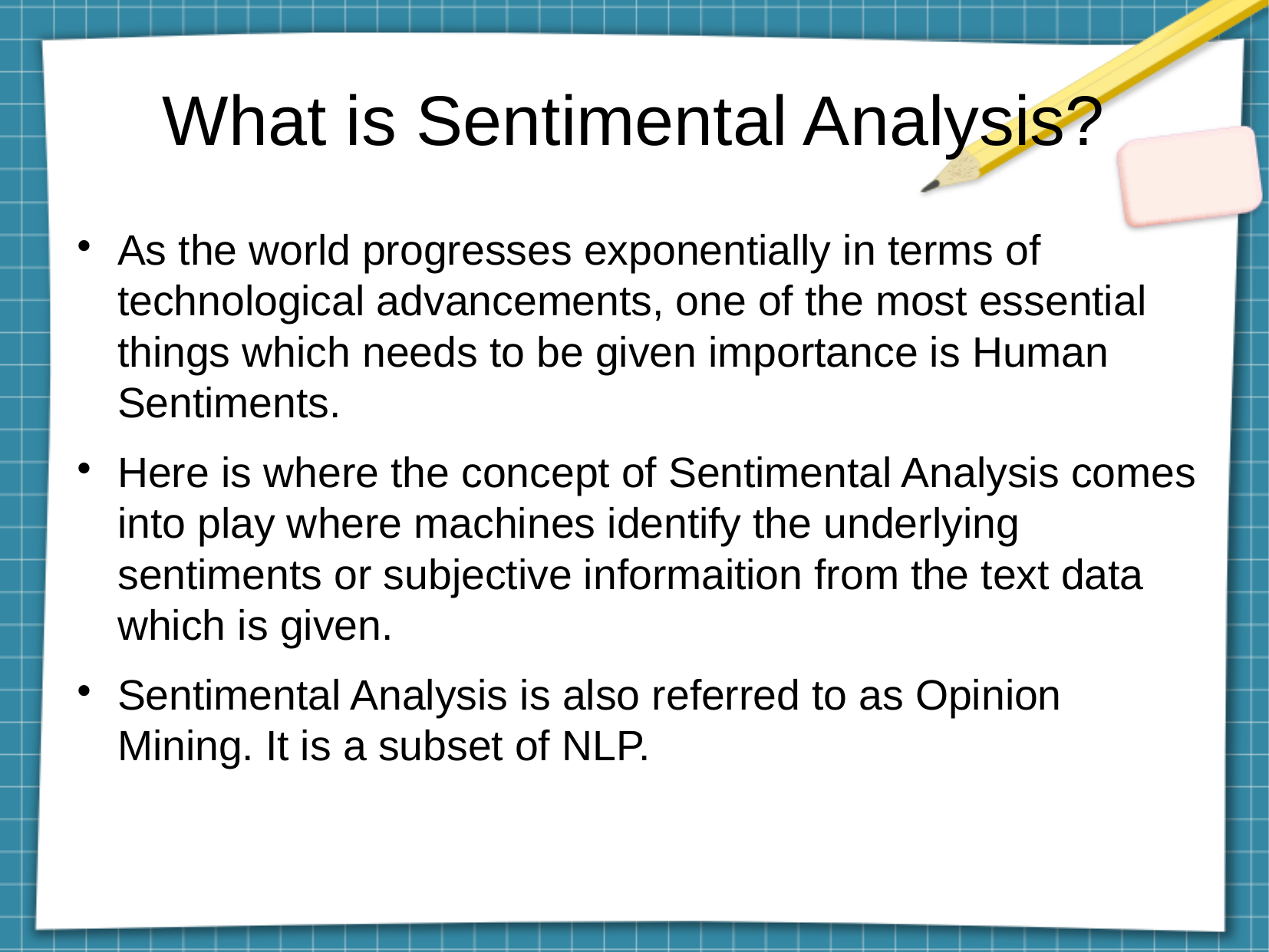

What is Sentimental Analysis?
As the world progresses exponentially in terms of technological advancements, one of the most essential things which needs to be given importance is Human Sentiments.
Here is where the concept of Sentimental Analysis comes into play where machines identify the underlying sentiments or subjective informaition from the text data which is given.
Sentimental Analysis is also referred to as Opinion Mining. It is a subset of NLP.